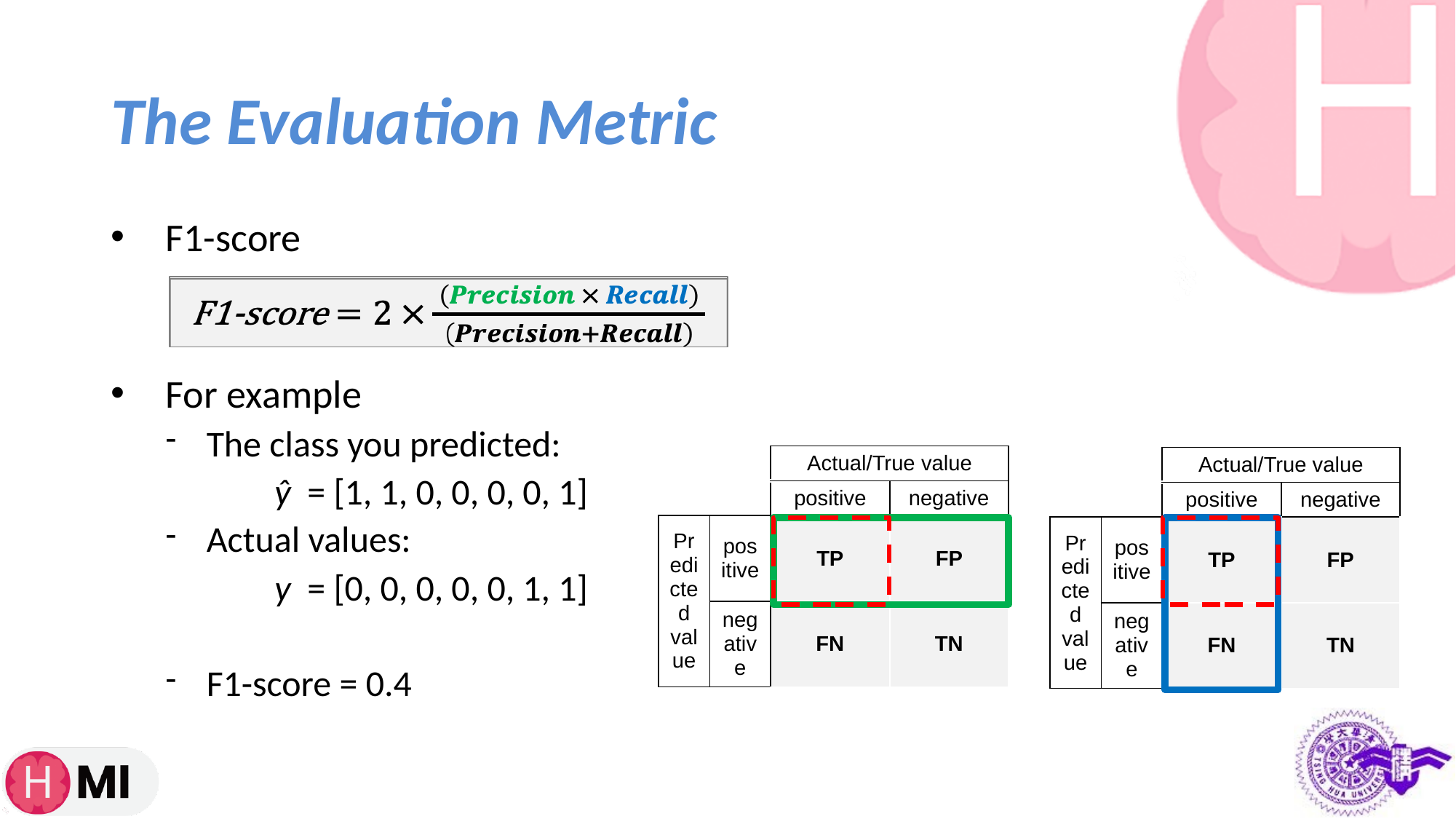

# The Evaluation Metric
F1-score

For example
The class you predicted:
	ŷ  = [1, 1, 0, 0, 0, 0, 1]
Actual values:
	y  = [0, 0, 0, 0, 0, 1, 1]

F1-score = 0.4

|  |  | Actual/True value |  |
| --- | --- | --- | --- |
|  |  | positive | negative |
| Predicted value | positive | TP | FP |
|  | negative | FN | TN |
|  |  | Actual/True value |  |
| --- | --- | --- | --- |
|  |  | positive | negative |
| Predicted value | positive | TP | FP |
|  | negative | FN | TN |